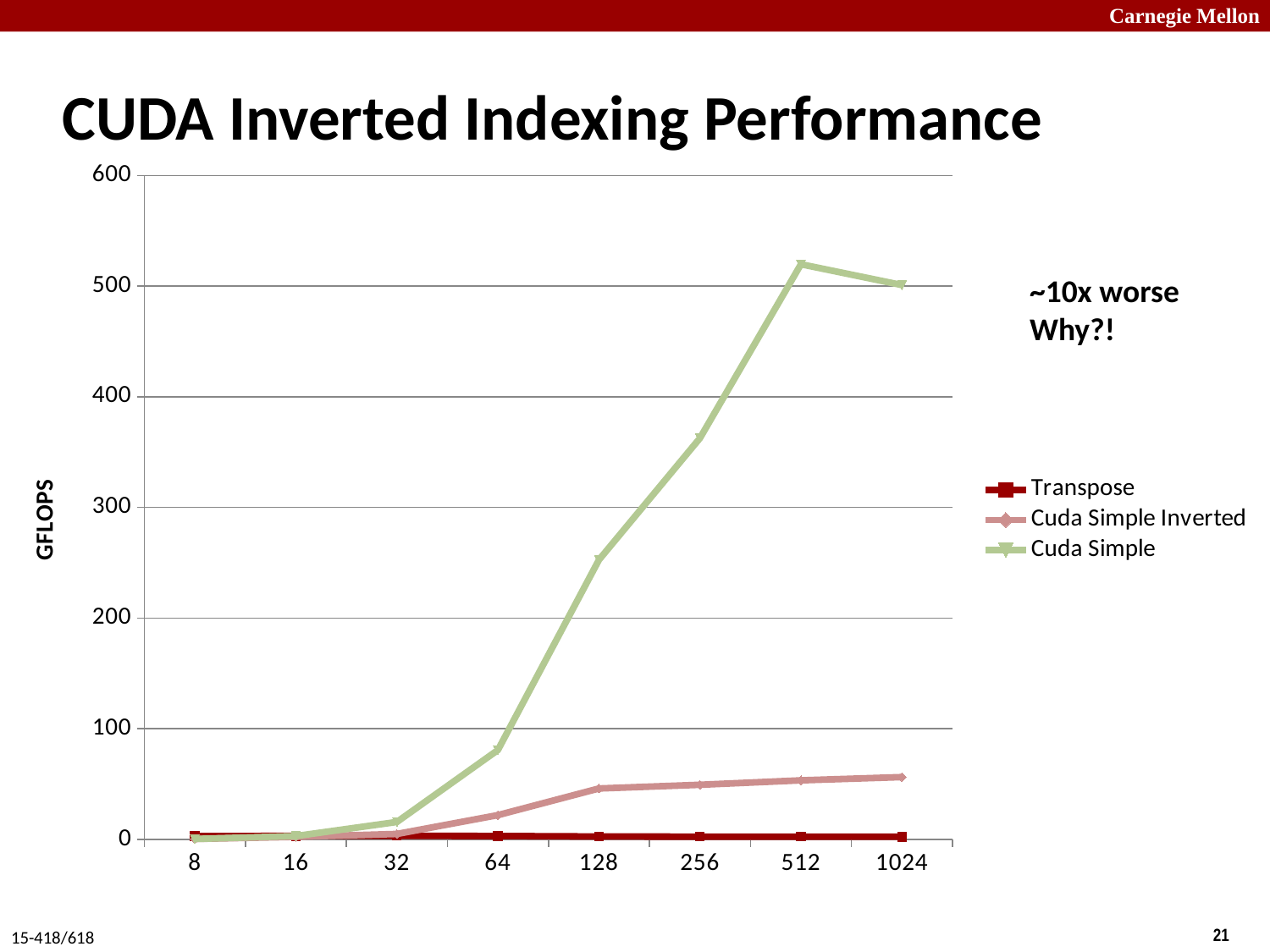

# CUDA Inverted Indexing Performance

### Chart

| Category | Transpose | Cuda Simple Inverted | Cuda Simple |
|---|---|---|---|
| 8.0 | 2.99 | 0.42 | 0.44 |
| 16.0 | 3.2 | 2.34 | 3.04 |
| 32.0 | 3.23 | 4.96 | 15.79 |
| 64.0 | 3.09 | 21.99 | 80.78 |
| 128.0 | 2.66 | 46.02 | 252.63 |
| 256.0 | 2.51 | 49.36 | 362.58 |
| 512.0 | 2.45 | 53.42 | 519.8 |
| 1024.0 | 2.42 | 56.32 | 501.01 |
~10x worse
Why?!